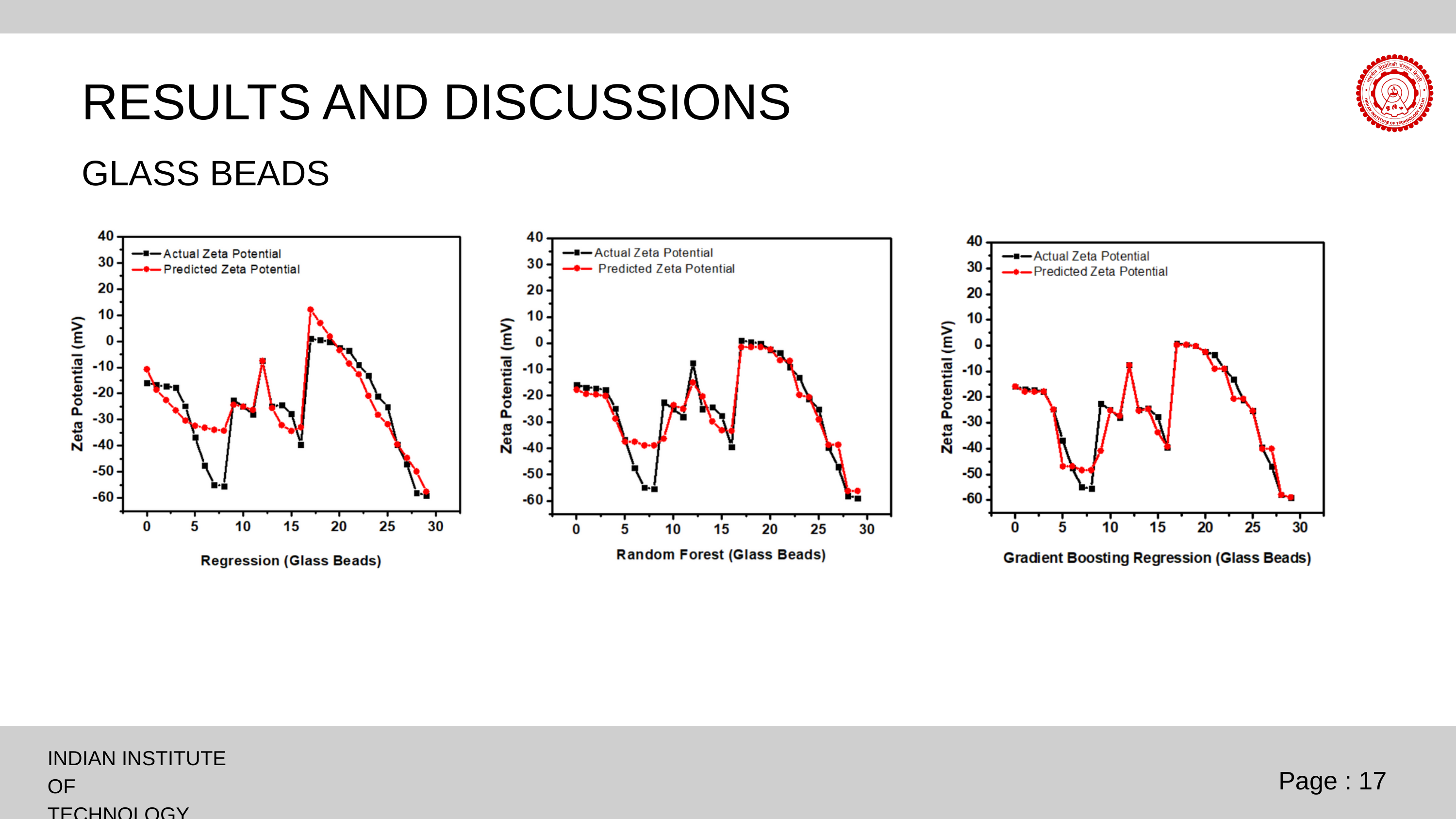

RESULTS AND DISCUSSIONS
GLASS BEADS

INDIAN INSTITUTE OF
TECHNOLOGY DELHI
Page : 17